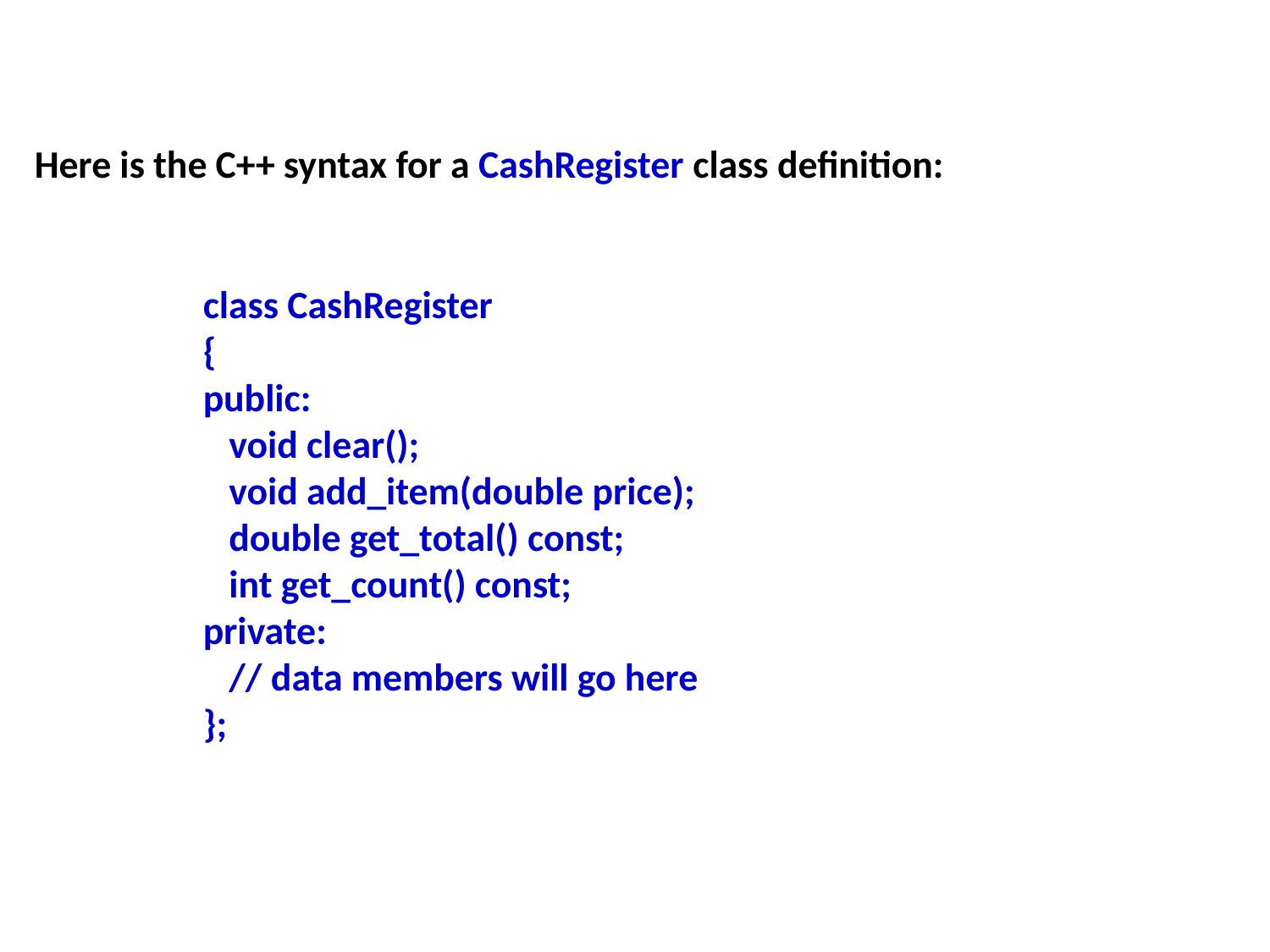

Here is the C++ syntax for a CashRegister class definition:
class CashRegister
{
public:
   void clear();
   void add_item(double price);
   double get_total() const;
   int get_count() const;
private:
   // data members will go here
};